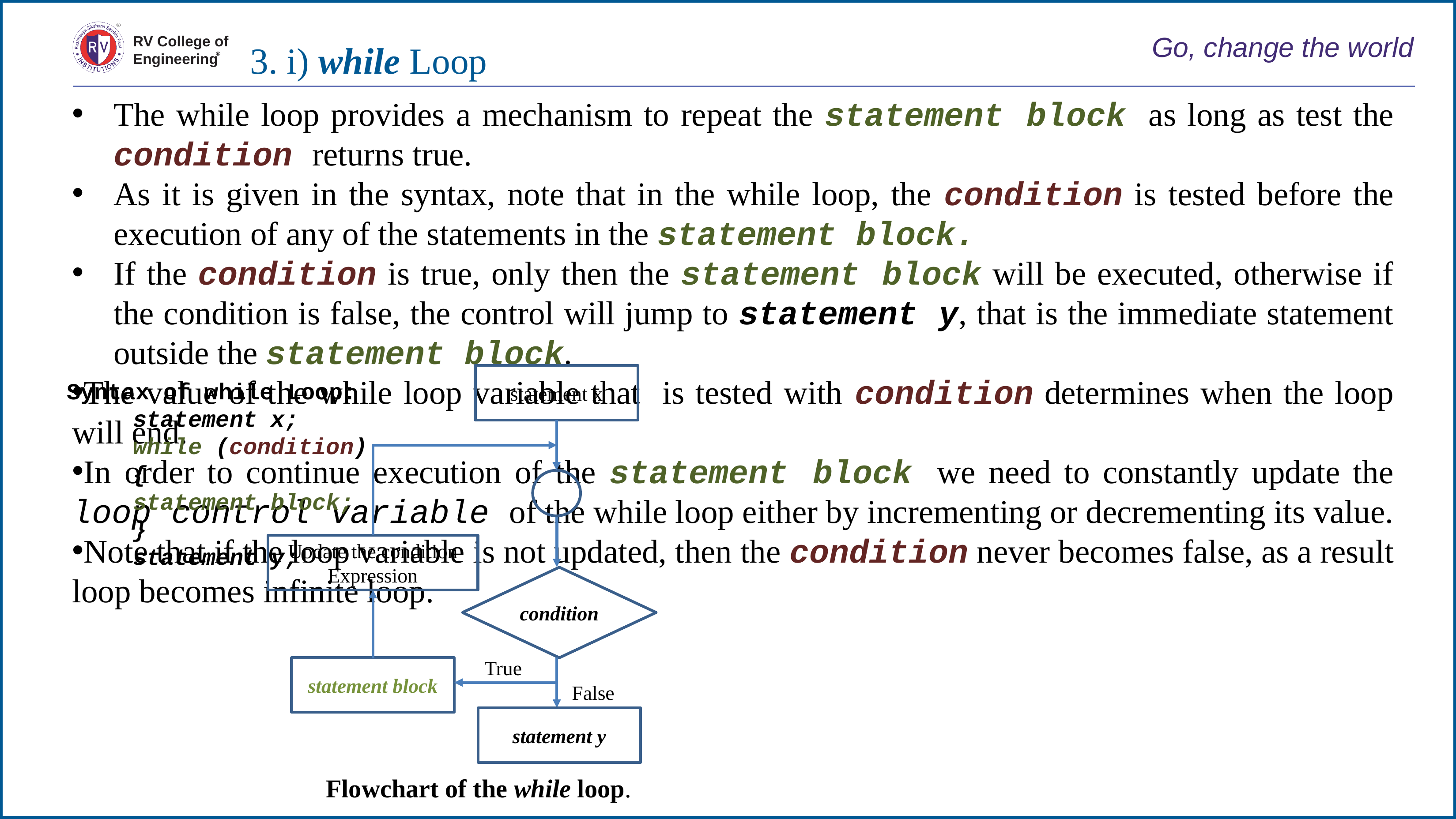

# Go, change the world
RV College of
Engineering
3. i) while Loop

The while loop provides a mechanism to repeat the statement block as long as test the condition returns true.
As it is given in the syntax, note that in the while loop, the condition is tested before the execution of any of the statements in the statement block.
If the condition is true, only then the statement block will be executed, otherwise if the condition is false, the control will jump to statement y, that is the immediate statement outside the statement block.
The value of the while loop variable that  is tested with condition determines when the loop will end.
In order to continue execution of the statement block we need to constantly update the loop control variable of the while loop either by incrementing or decrementing its value.
Note that if the loop variable is not updated, then the condition never becomes false, as a result loop becomes infinite loop.
statement x

Update the condition Expression
condition
True
statement block
False
statement y
Syntax of while Loop:
 	statement x;
	while (condition)
	{
	statement block;
	}
	statement y;
Flowchart of the while loop.